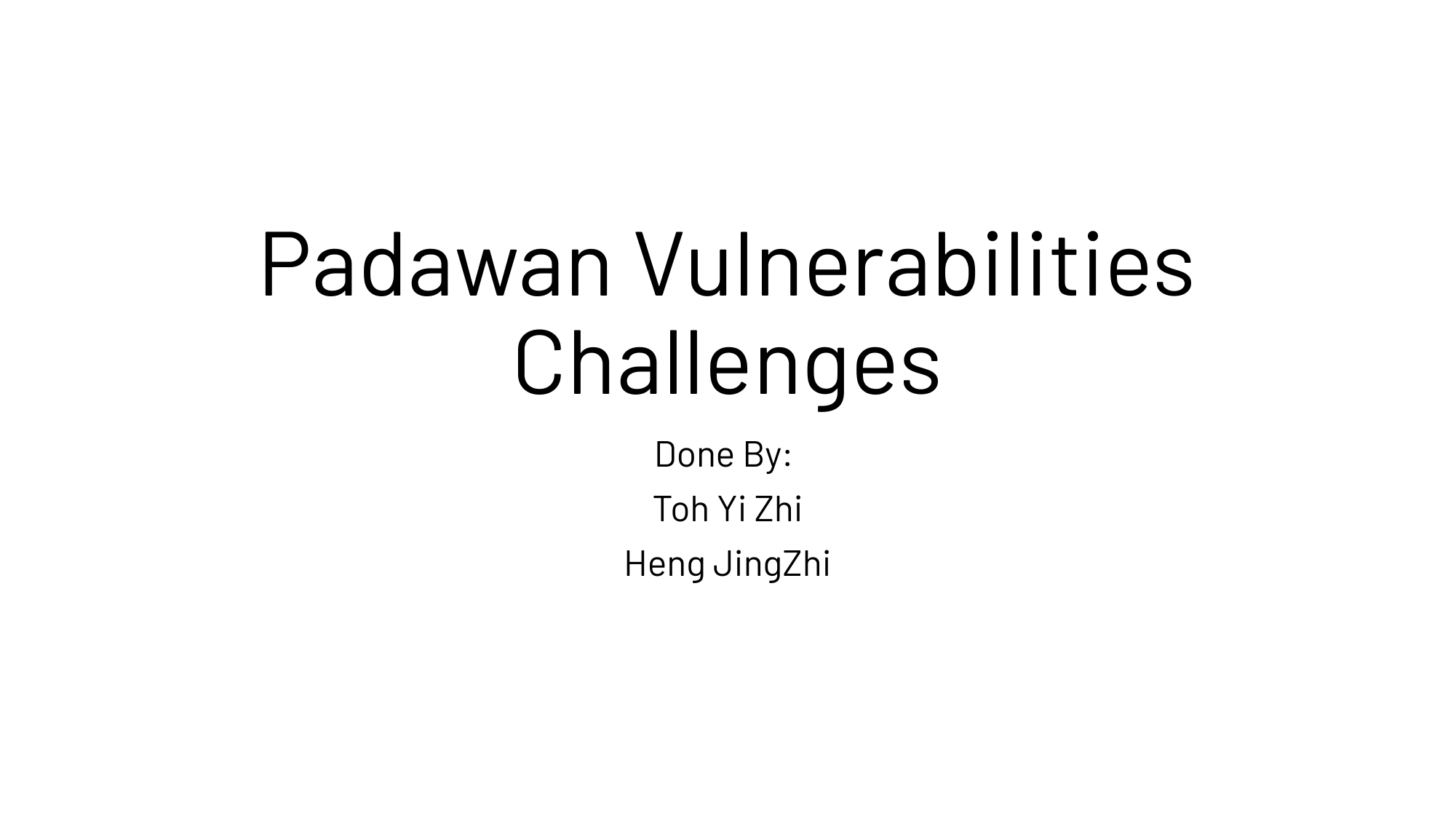

# Padawan Vulnerabilities Challenges
Done By:
Toh Yi Zhi
Heng JingZhi